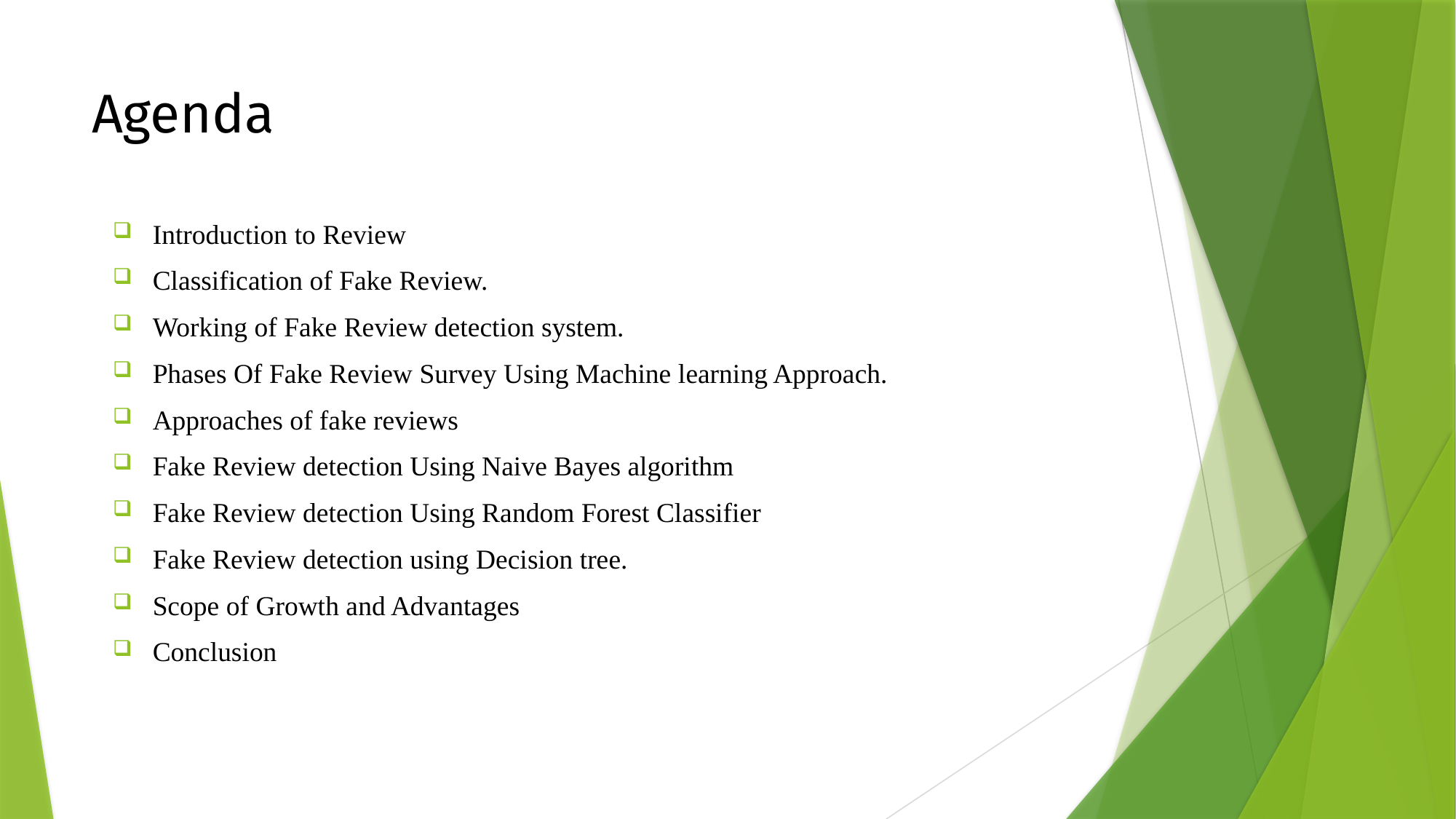

# Agenda
Introduction to Review
Classification of Fake Review.
Working of Fake Review detection system.
Phases Of Fake Review Survey Using Machine learning Approach.
Approaches of fake reviews
Fake Review detection Using Naive Bayes algorithm
Fake Review detection Using Random Forest Classifier
Fake Review detection using Decision tree.
Scope of Growth and Advantages
Conclusion